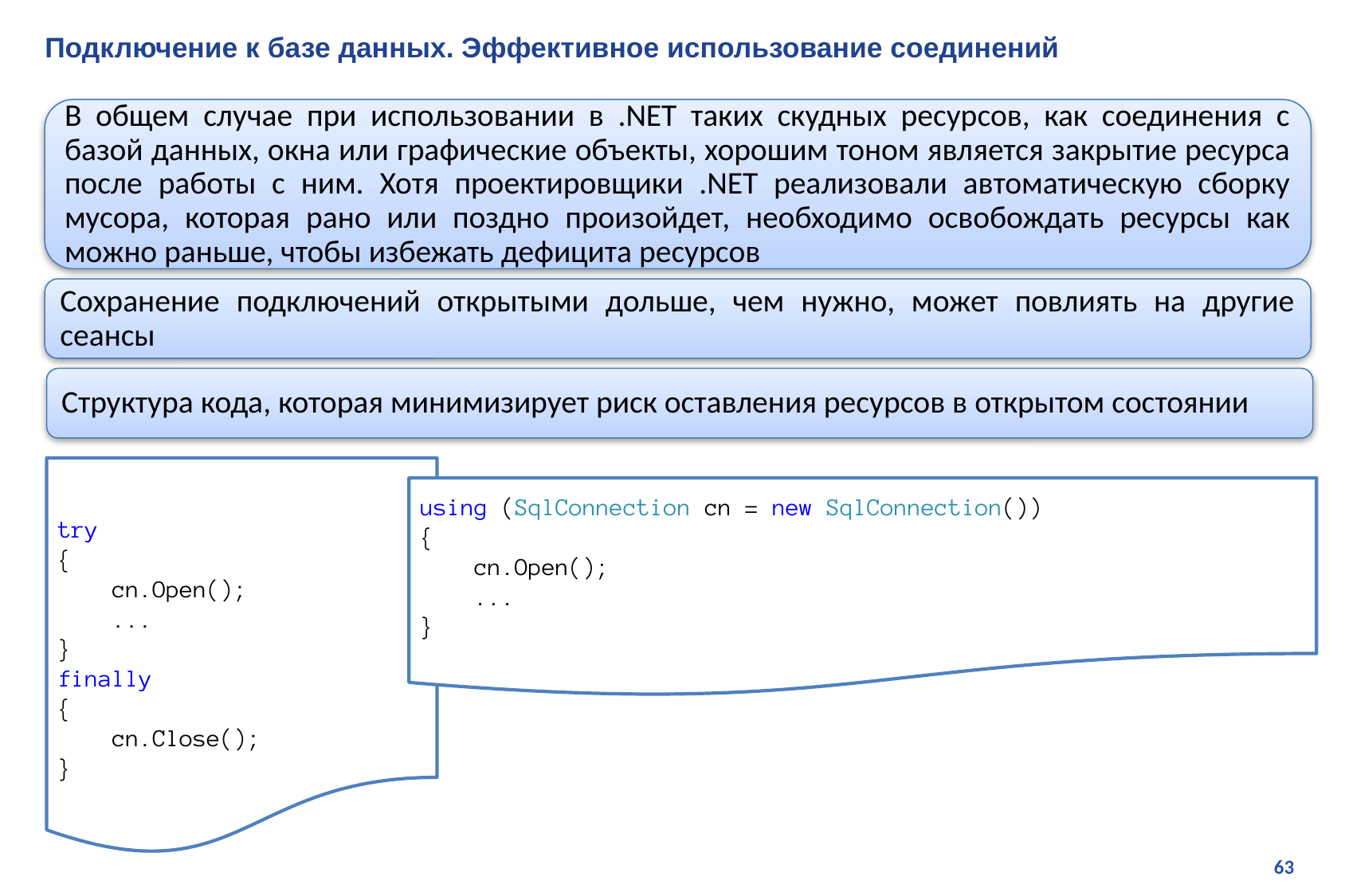

# Подключение к базе данных. Эффективное использование соединений
В общем случае при использовании в .NET таких скудных ресурсов, как соединения с базой данных, окна или графические объекты, хорошим тоном является закрытие ресурса после работы с ним. Хотя проектировщики .NET реализовали автоматическую сборку мусора, которая рано или поздно произойдет, необходимо освобождать ресурсы как можно раньше, чтобы избежать дефицита ресурсов
Сохранение подключений открытыми дольше, чем нужно, может повлиять на другие сеансы
Структура кода, которая минимизирует риск оставления ресурсов в открытом состоянии

try
{
    cn.Open();
    ...
}
finally
{
    cn.Close();
}
using (SqlConnection cn = new SqlConnection())
{
    cn.Open();
    ...
}